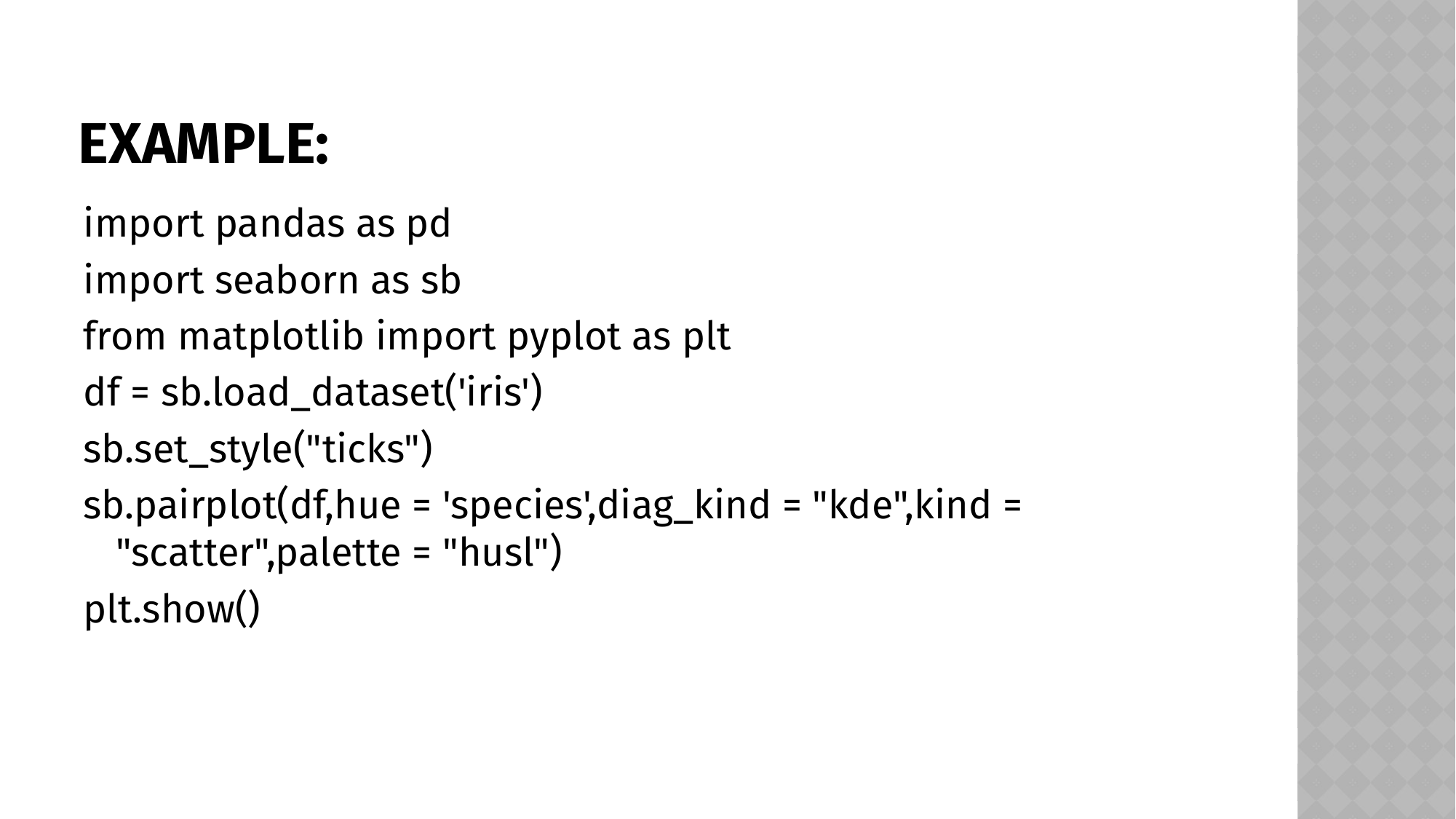

# example:
import pandas as pd
import seaborn as sb
from matplotlib import pyplot as plt
df = sb.load_dataset('iris')
sb.set_style("ticks")
sb.pairplot(df,hue = 'species',diag_kind = "kde",kind = "scatter",palette = "husl")
plt.show()